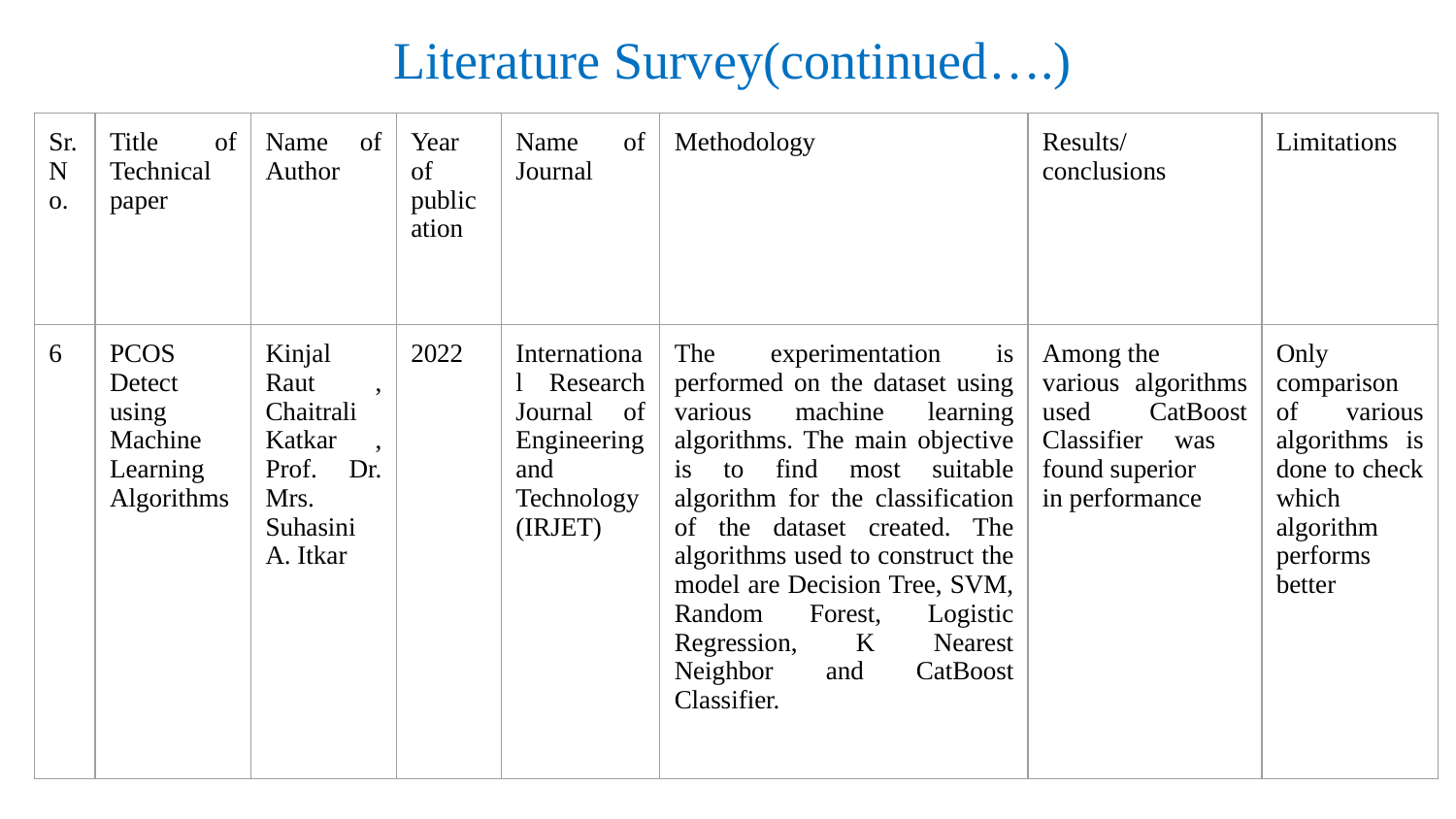

# Literature Survey(continued….)

| Sr. No. | Title of Technical paper | Name of Author | Year of publication | Name of Journal | Methodology | Results/ conclusions | Limitations |
| --- | --- | --- | --- | --- | --- | --- | --- |
| 6 | PCOS Detect using Machine Learning Algorithms | Kinjal Raut , Chaitrali Katkar , Prof. Dr. Mrs. Suhasini A. Itkar | 2022 | International Research Journal of Engineering and Technology (IRJET) | The experimentation is performed on the dataset using various machine learning algorithms. The main objective is to find most suitable algorithm for the classification of the dataset created. The algorithms used to construct the model are Decision Tree, SVM, Random Forest, Logistic Regression, K Nearest Neighbor and CatBoost Classifier. | Among the various algorithms used CatBoost Classifier was found superior in performance | Only comparison of various algorithms is done to check which algorithm performs better |